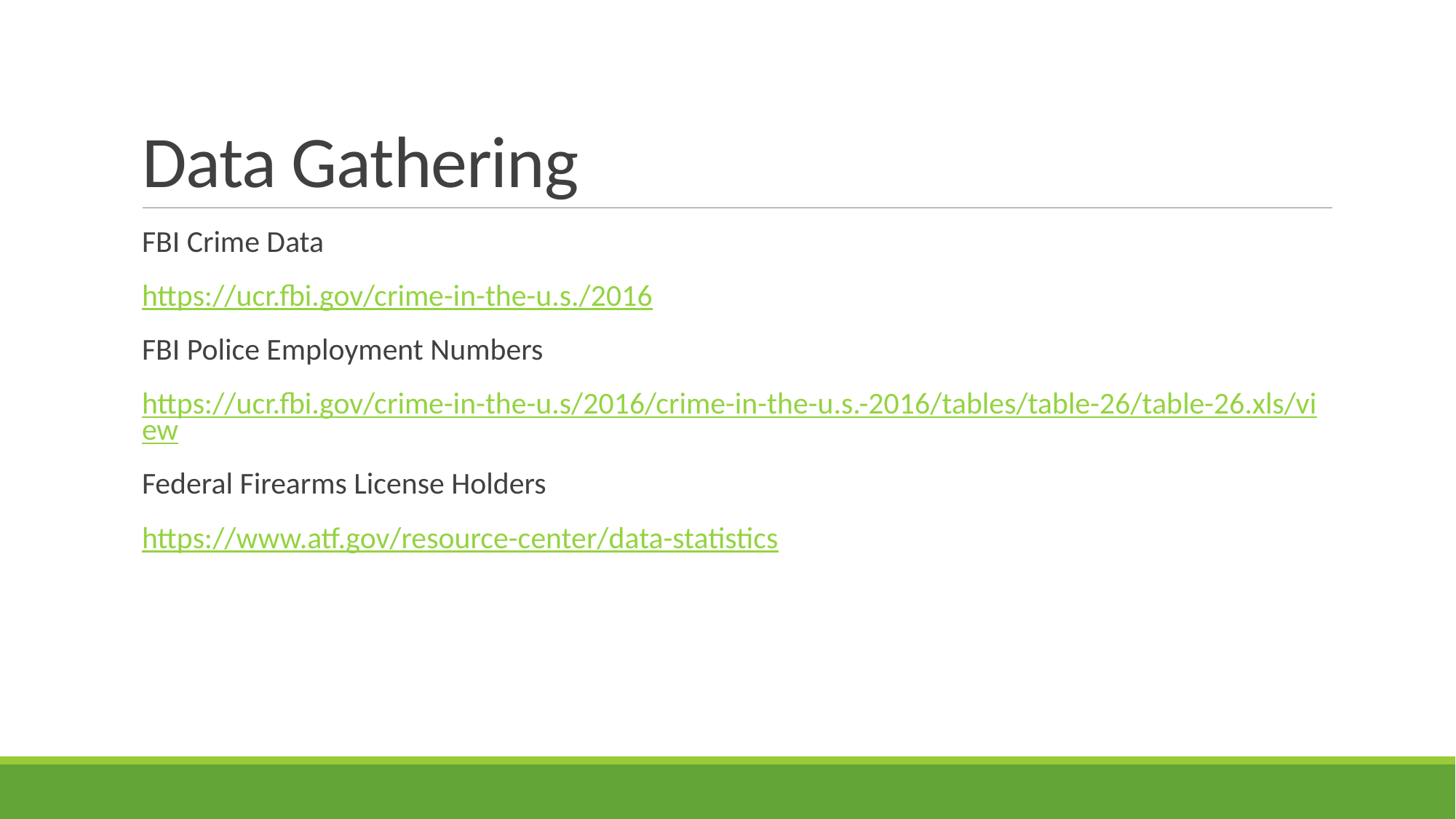

# Data Gathering
FBI Crime Data
https://ucr.fbi.gov/crime-in-the-u.s./2016
FBI Police Employment Numbers
https://ucr.fbi.gov/crime-in-the-u.s/2016/crime-in-the-u.s.-2016/tables/table-26/table-26.xls/view
Federal Firearms License Holders
https://www.atf.gov/resource-center/data-statistics